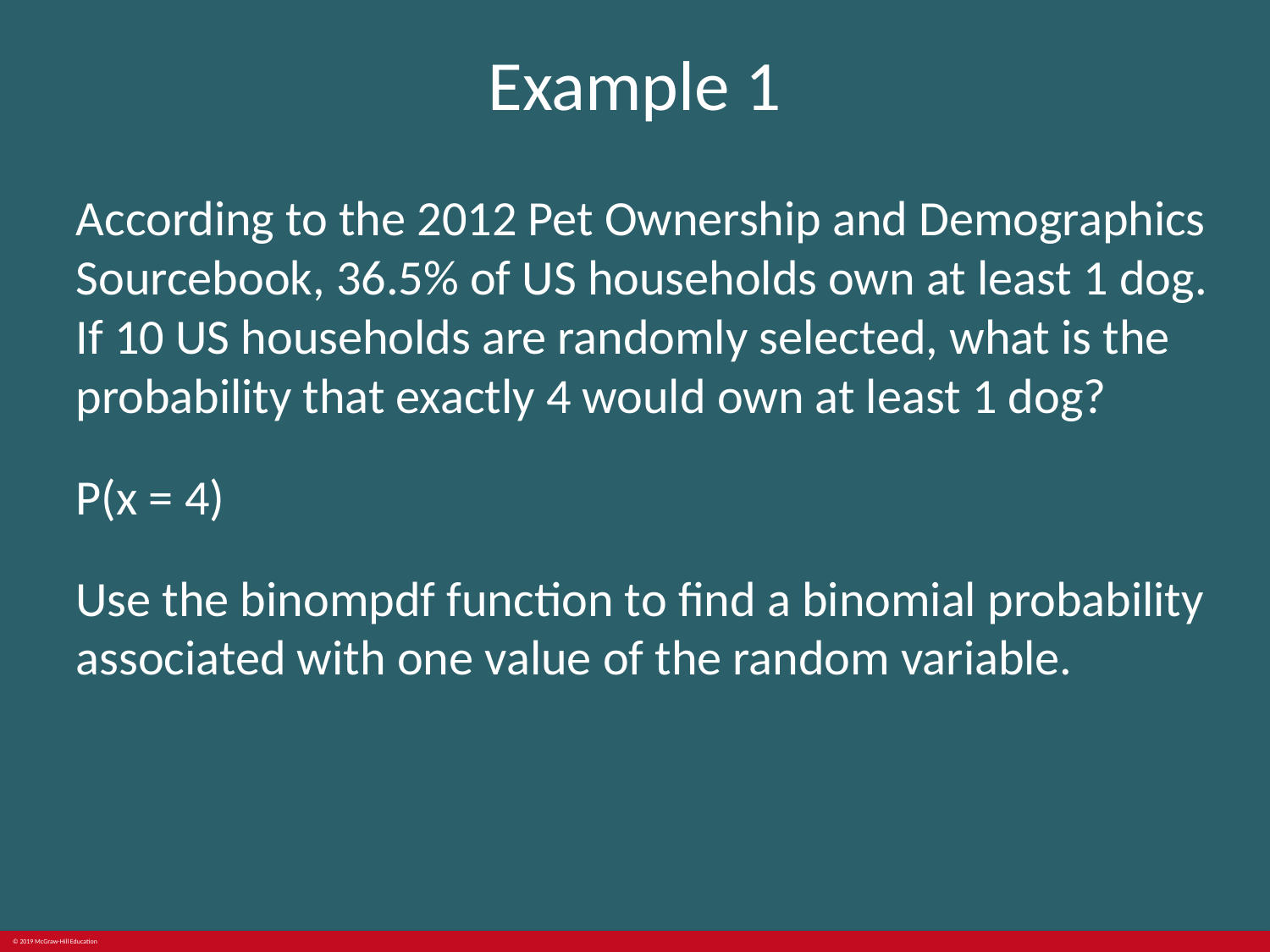

# Example 1
According to the 2012 Pet Ownership and Demographics Sourcebook, 36.5% of US households own at least 1 dog.  If 10 US households are randomly selected, what is the probability that exactly 4 would own at least 1 dog?
P(x = 4)
Use the binompdf function to find a binomial probability associated with one value of the random variable.